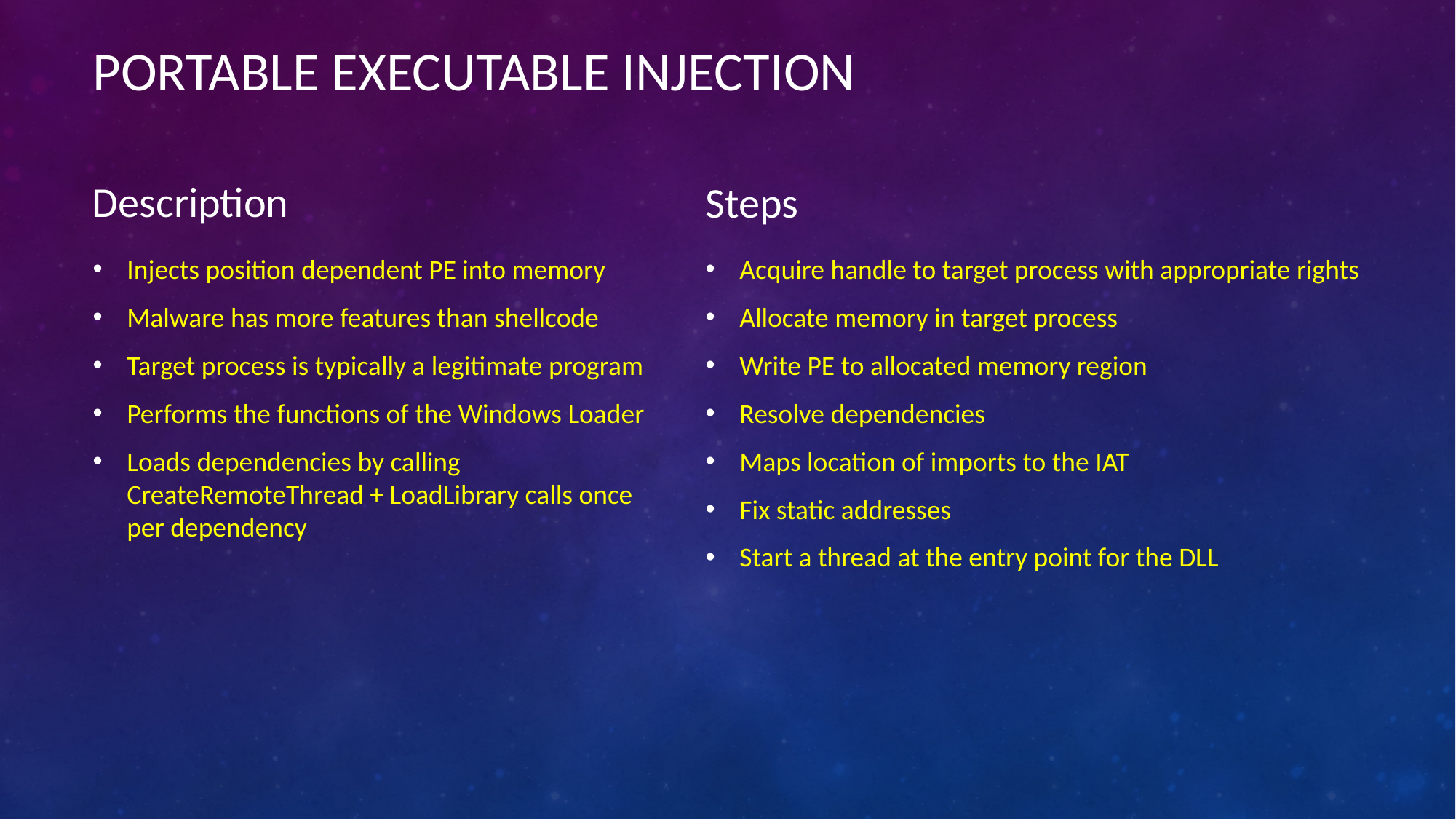

# Portable Executable Injection
Description
Steps
Injects position dependent PE into memory
Malware has more features than shellcode
Target process is typically a legitimate program
Performs the functions of the Windows Loader
Loads dependencies by calling CreateRemoteThread + LoadLibrary calls once per dependency
Acquire handle to target process with appropriate rights
Allocate memory in target process
Write PE to allocated memory region
Resolve dependencies
Maps location of imports to the IAT
Fix static addresses
Start a thread at the entry point for the DLL